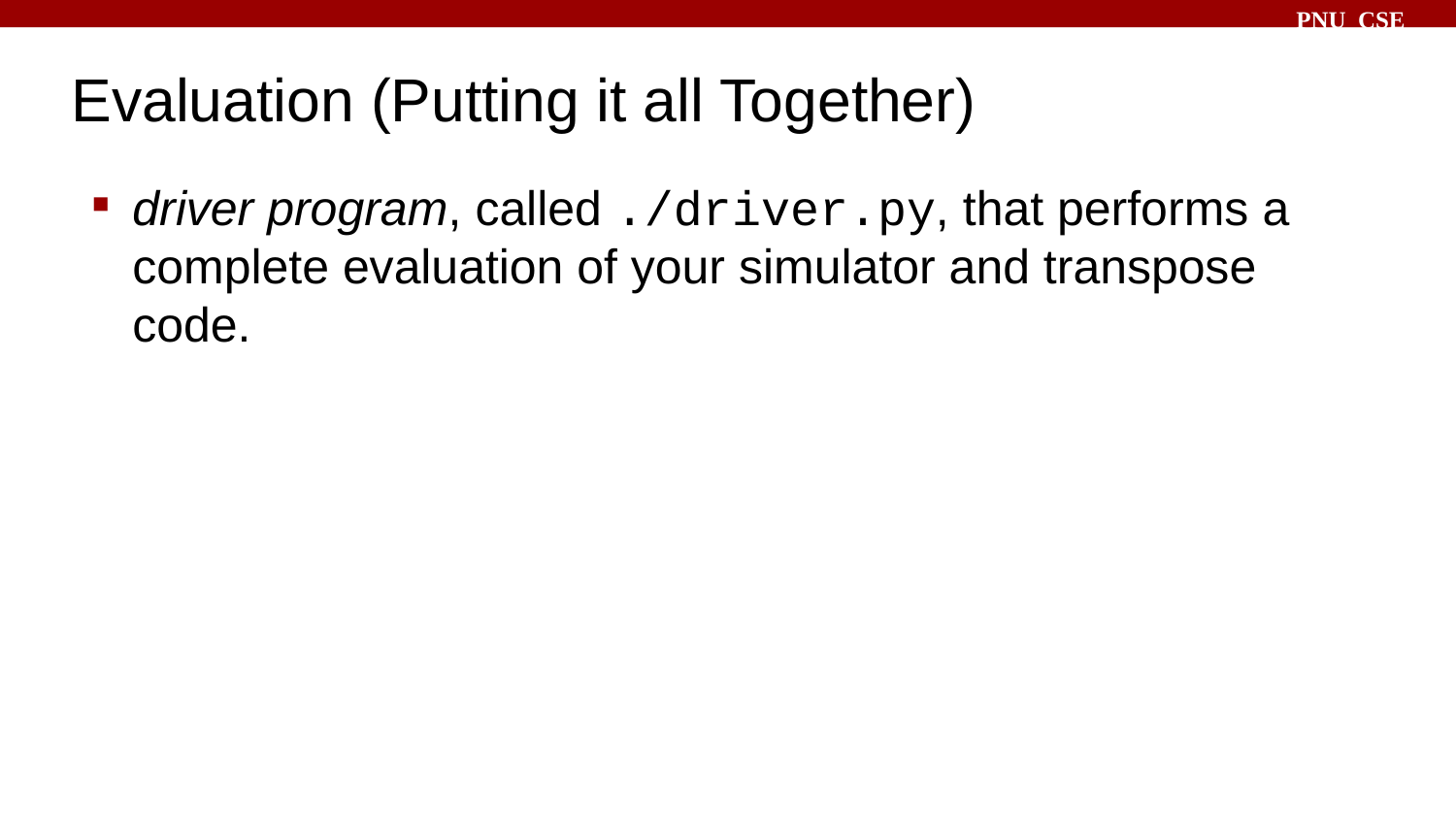

# Evaluation (Putting it all Together)
driver program, called ./driver.py, that performs a complete evaluation of your simulator and transpose code.